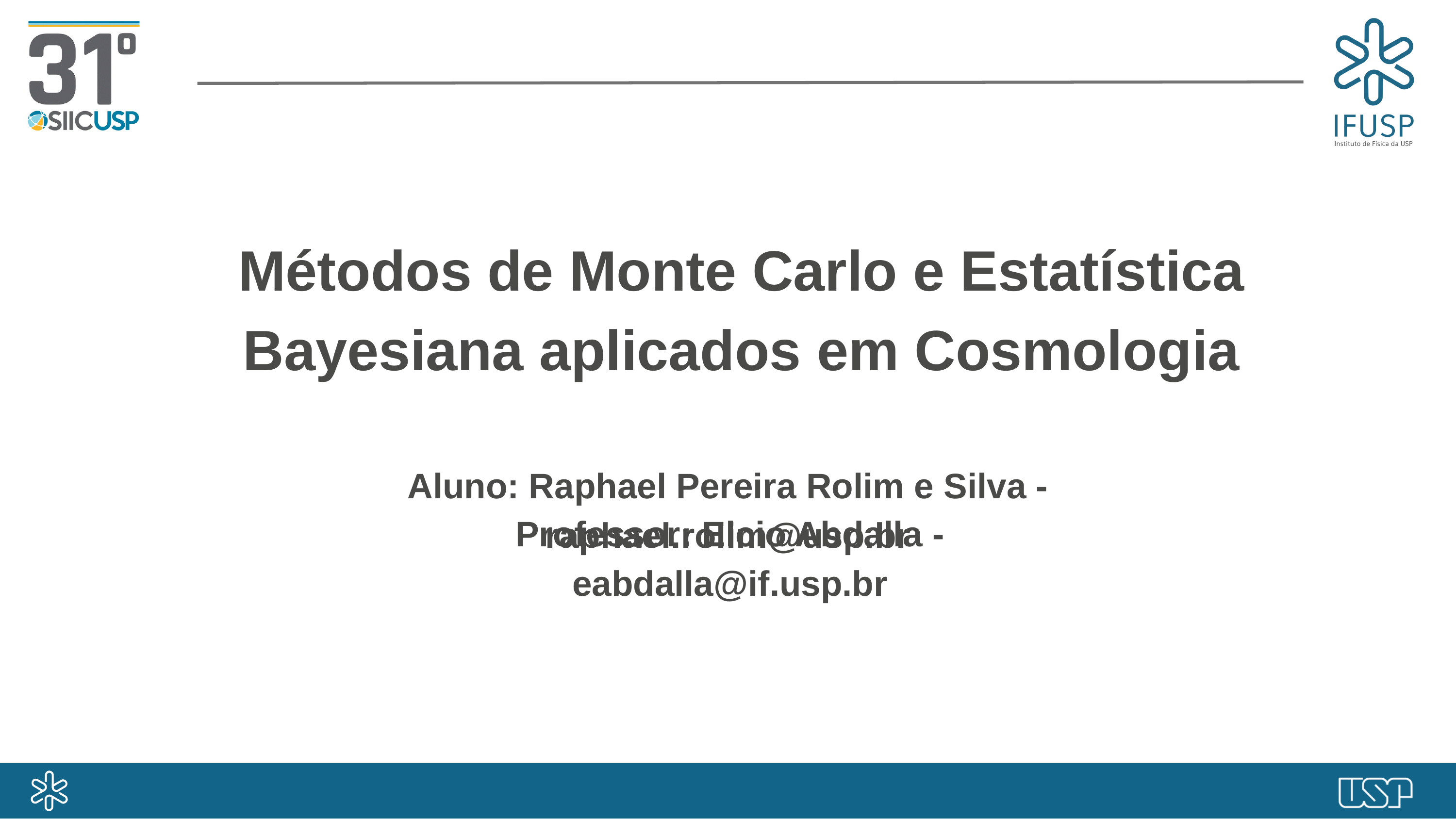

Métodos de Monte Carlo e Estatística Bayesiana aplicados em Cosmologia
Aluno: Raphael Pereira Rolim e Silva - raphael.rolim@usp.br
Professor: Elcio Abdalla - eabdalla@if.usp.br